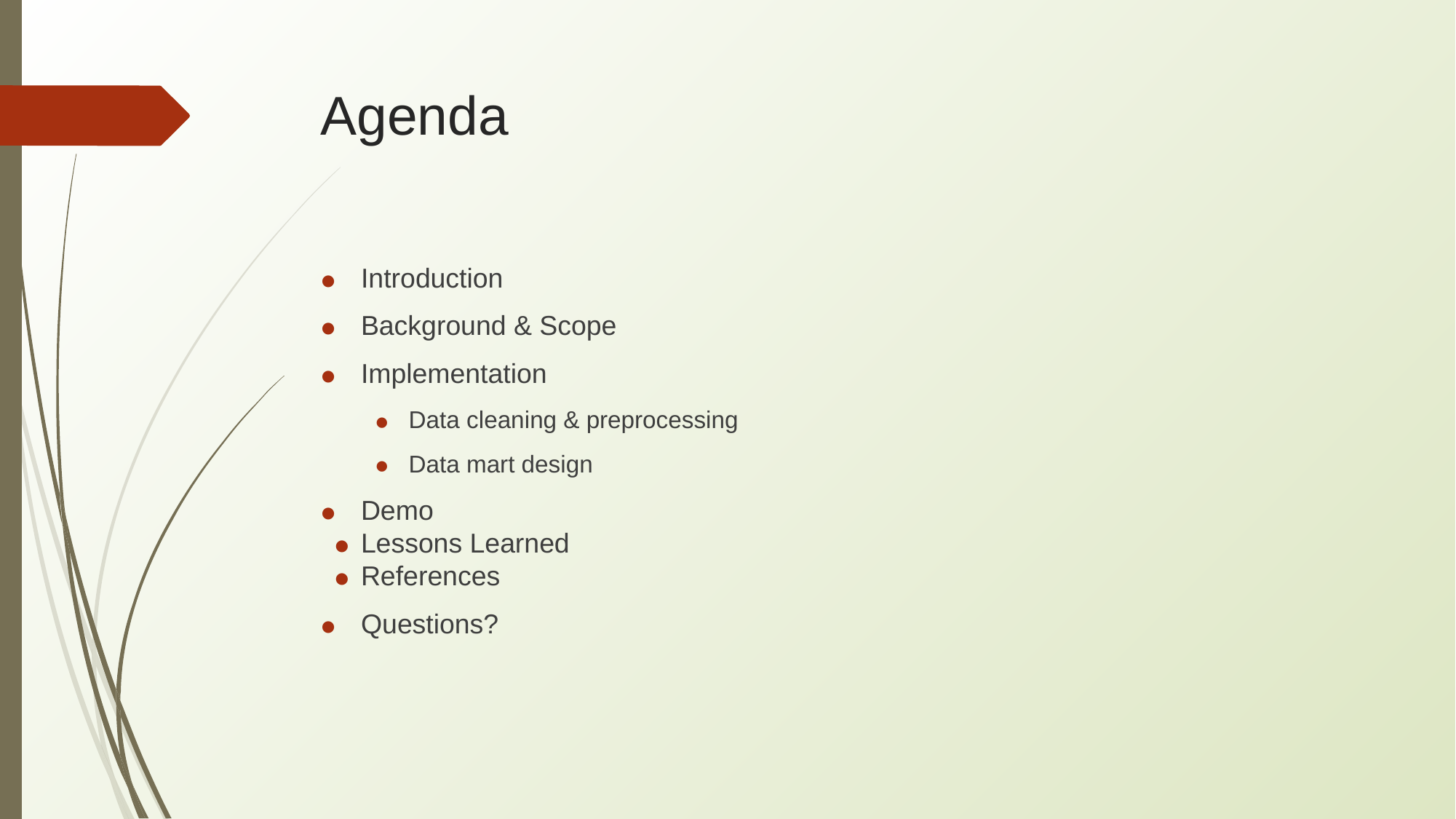

# Agenda
Introduction
Background & Scope
Implementation
Data cleaning & preprocessing
Data mart design
Demo
Lessons Learned
References
Questions?